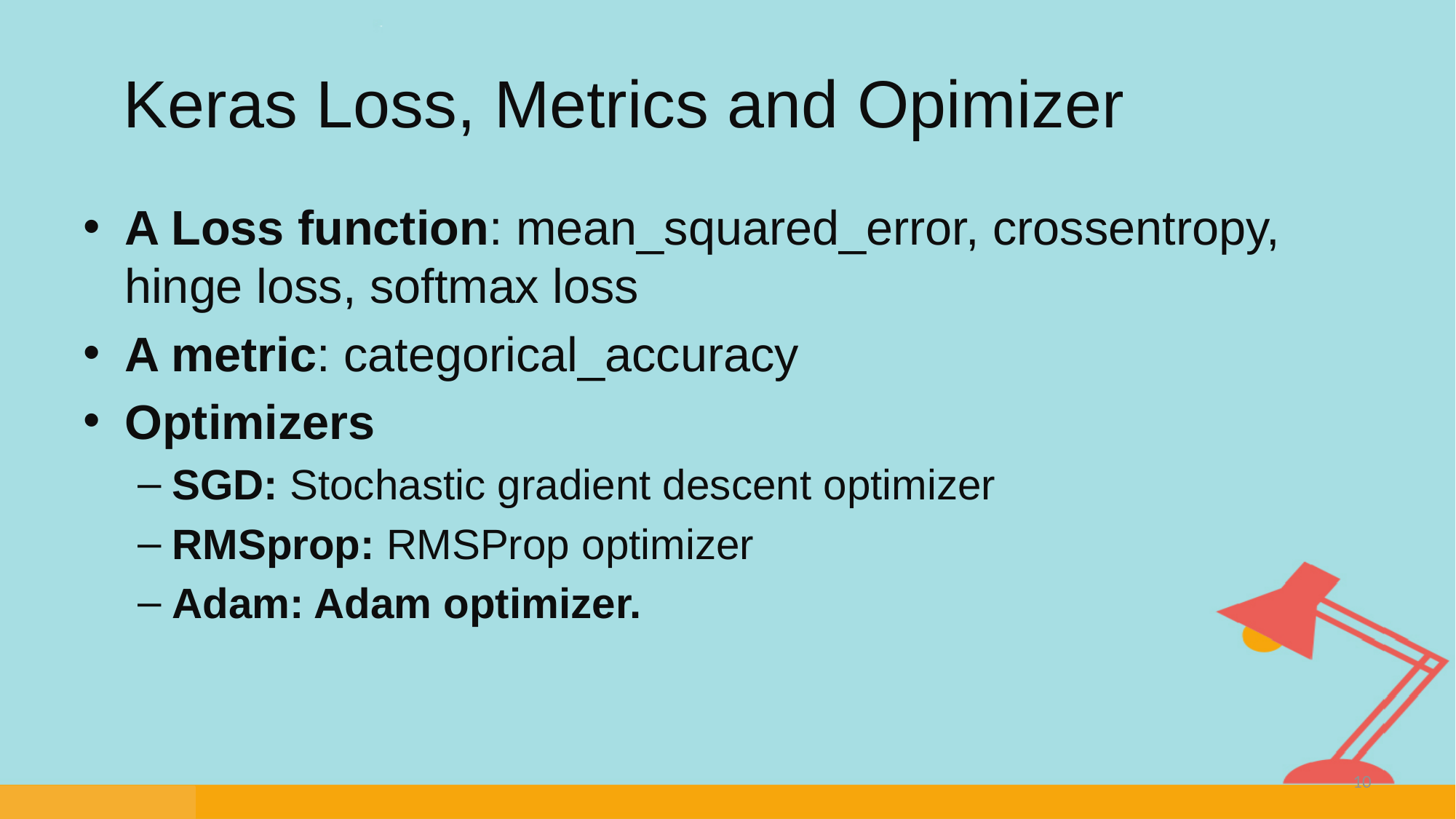

# Keras Loss, Metrics and Opimizer
A Loss function: mean_squared_error, crossentropy, hinge loss, softmax loss
A metric: categorical_accuracy
Optimizers
SGD: Stochastic gradient descent optimizer
RMSprop: RMSProp optimizer
Adam: Adam optimizer.

10